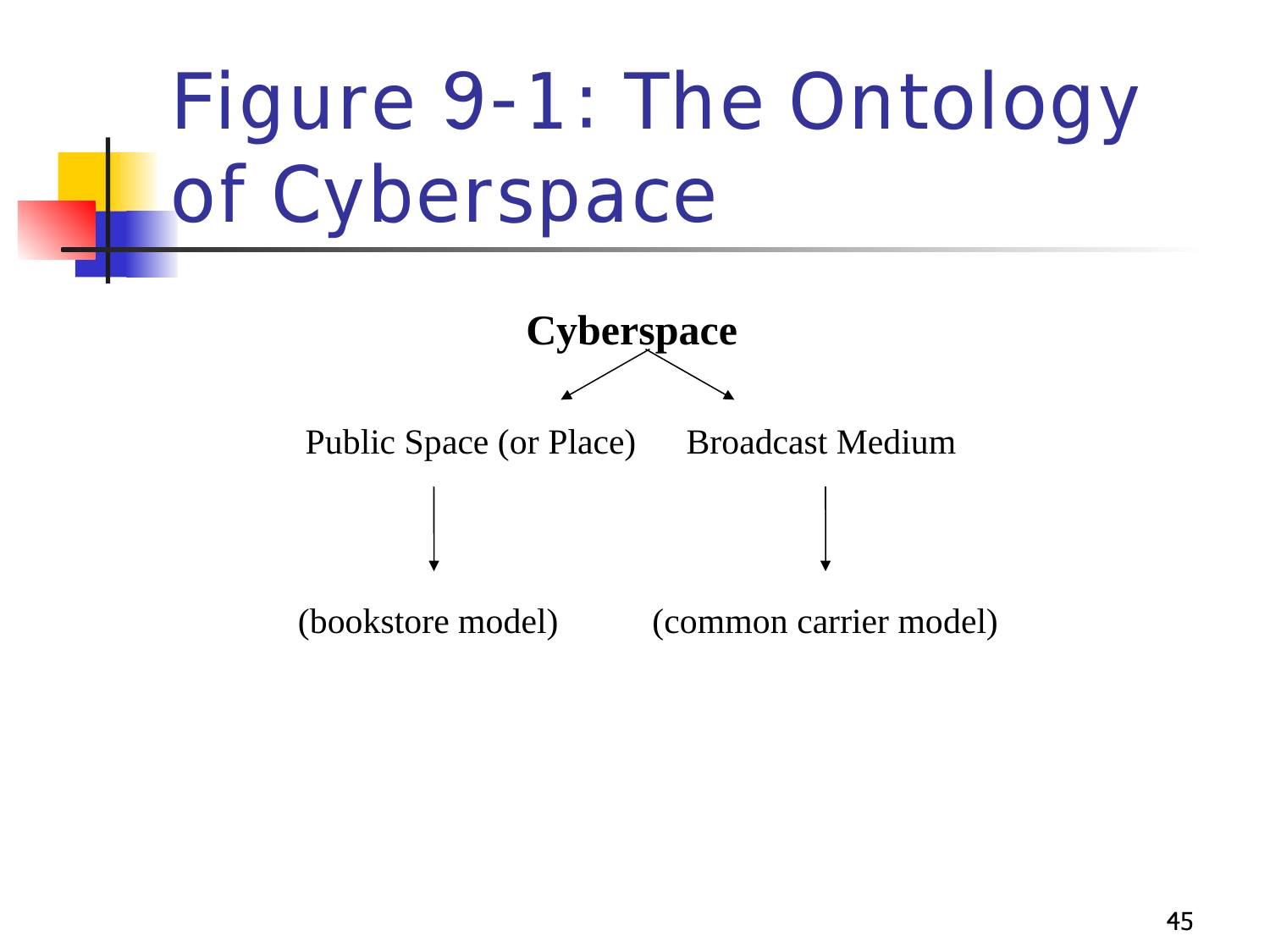

# Figure 9-1: The Ontology of Cyberspace
Cyberspace

Public Space (or Place)	Broadcast Medium

    (bookstore model)	 (common carrier model)
45